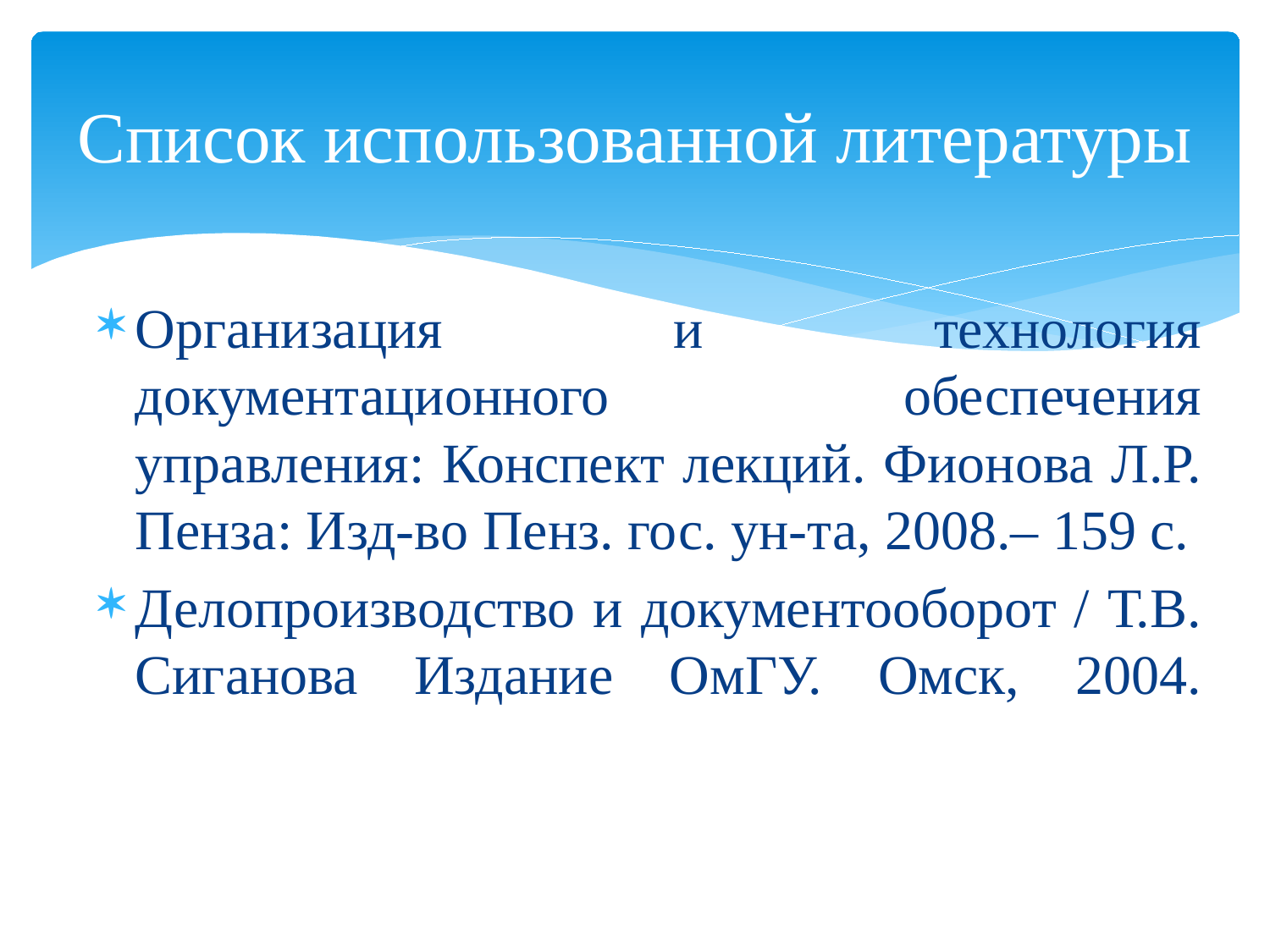

# Список использованной литературы
Организация и технология документационного обеспечения управления: Конспект лекций. Фионова Л.Р. Пенза: Изд-во Пенз. гос. ун-та, 2008.– 159 с.
Делопроизводство и документооборот / Т.В. Сиганова Издание ОмГУ. Омск, 2004.